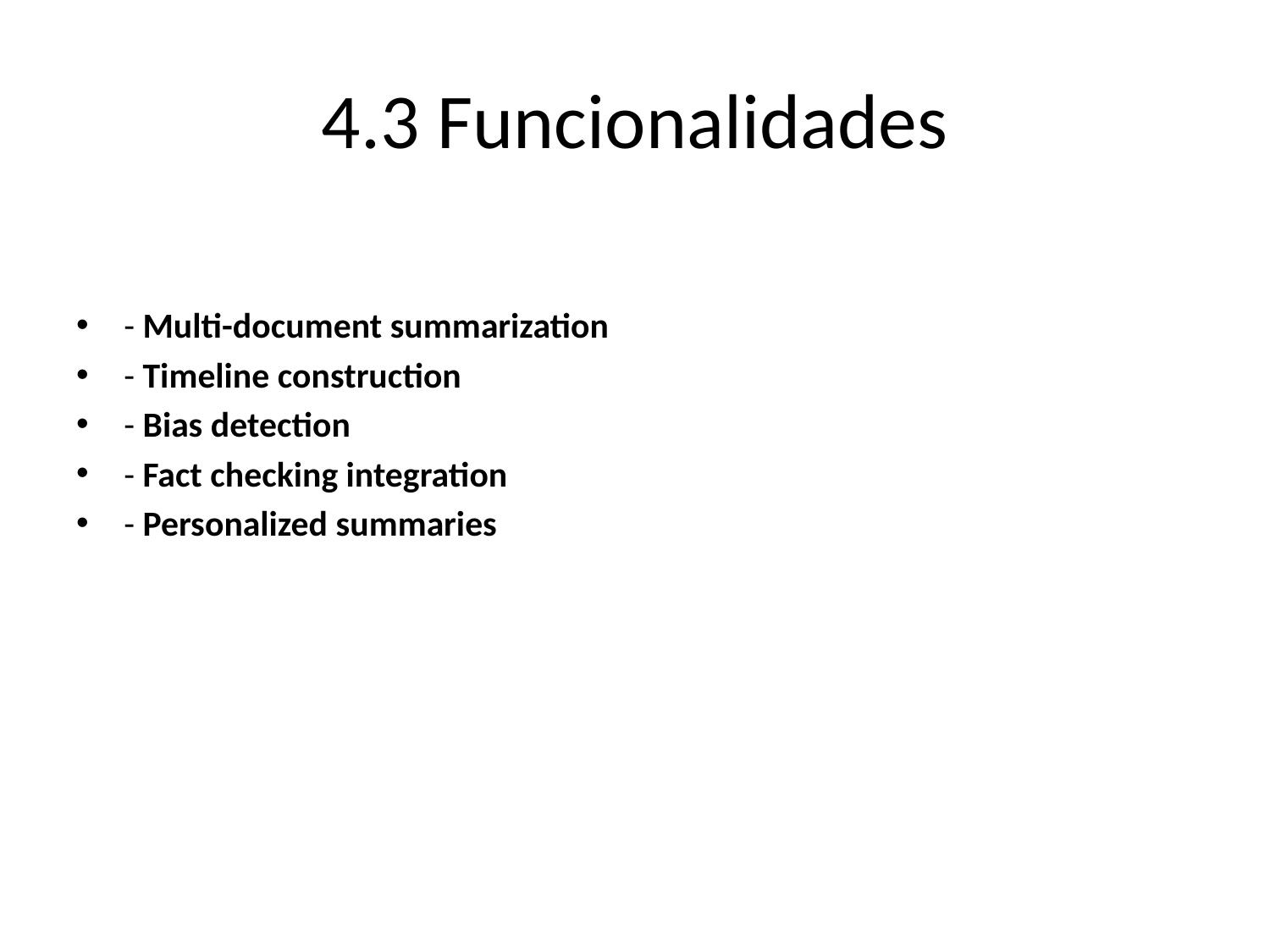

# 4.3 Funcionalidades

- Multi-document summarization
- Timeline construction
- Bias detection
- Fact checking integration
- Personalized summaries